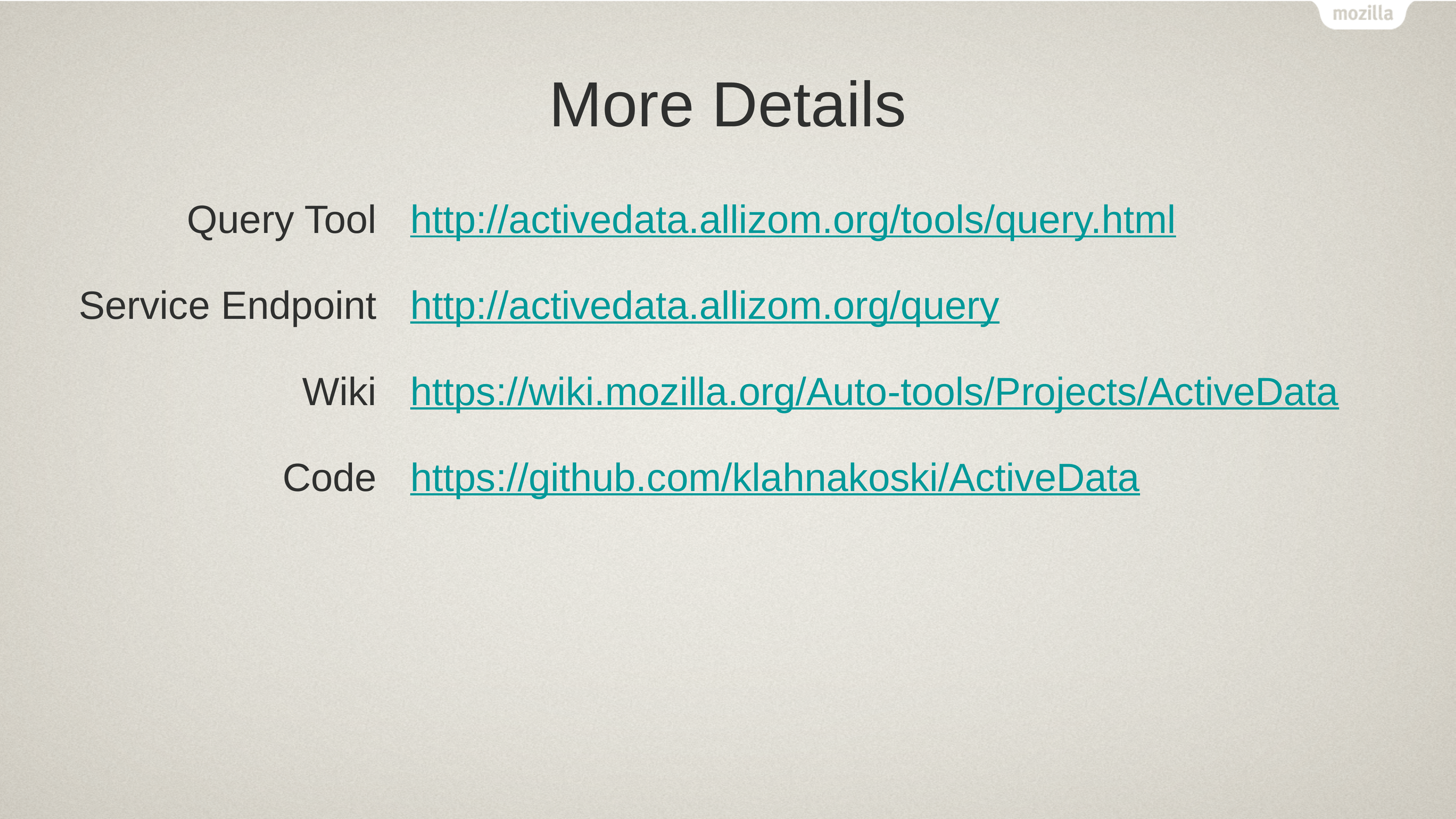

# More Details
Query Tool
Service Endpoint
Wiki
Code
http://activedata.allizom.org/tools/query.html
http://activedata.allizom.org/query
https://wiki.mozilla.org/Auto-tools/Projects/ActiveData
https://github.com/klahnakoski/ActiveData